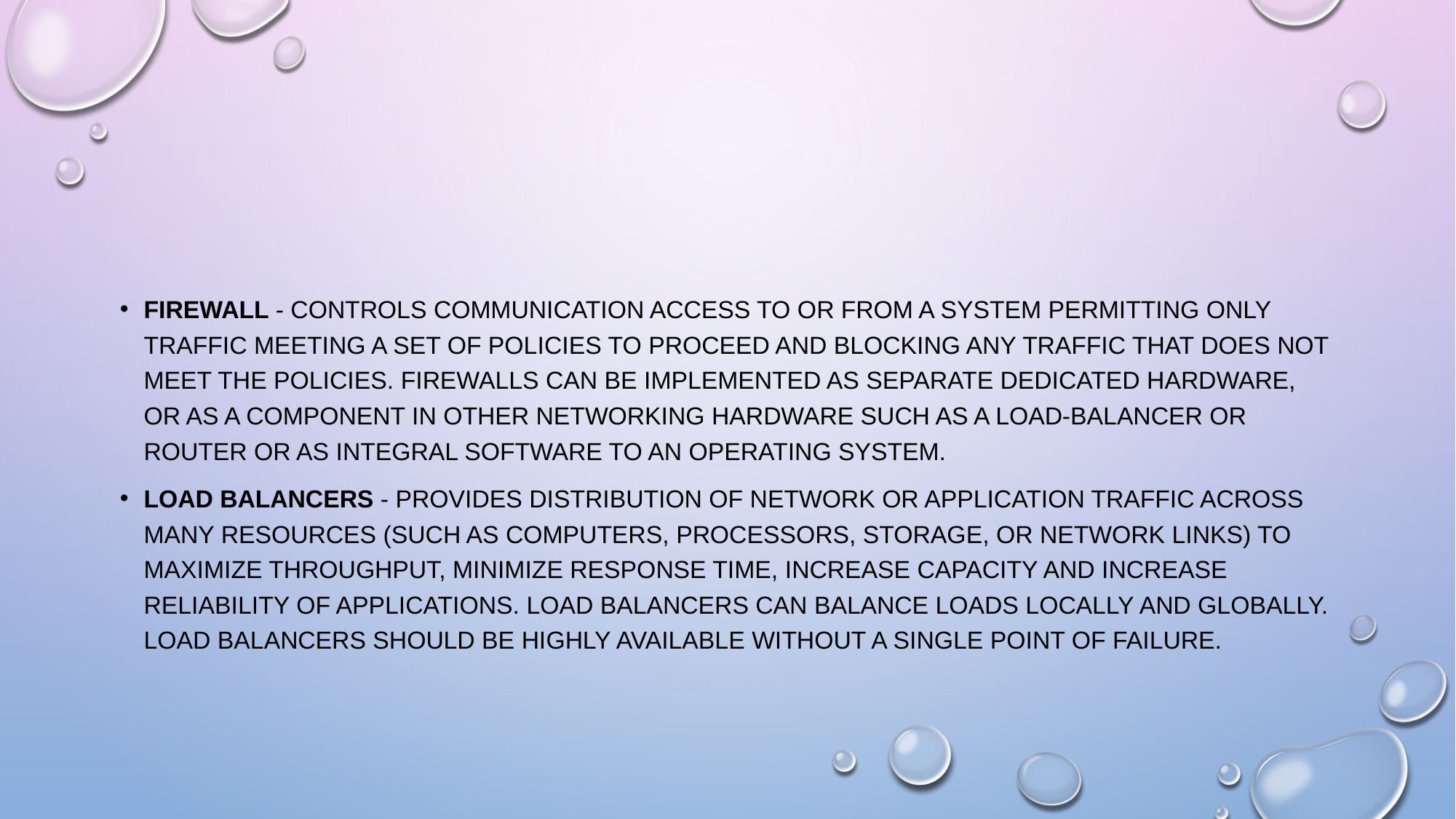

#
Firewall - controls communication access to or from a system permitting only traffic meeting a set of policies to proceed and blocking any traffic that does not meet the policies. Firewalls can be implemented as separate dedicated hardware, or as a component in other networking hardware such as a load-balancer or router or as integral software to an operating system.
Load Balancers - provides distribution of network or application traffic across many resources (such as computers, processors, storage, or network links) to maximize throughput, minimize response time, increase capacity and increase reliability of applications. Load balancers can balance loads locally and globally. Load balancers should be highly available without a single point of failure.